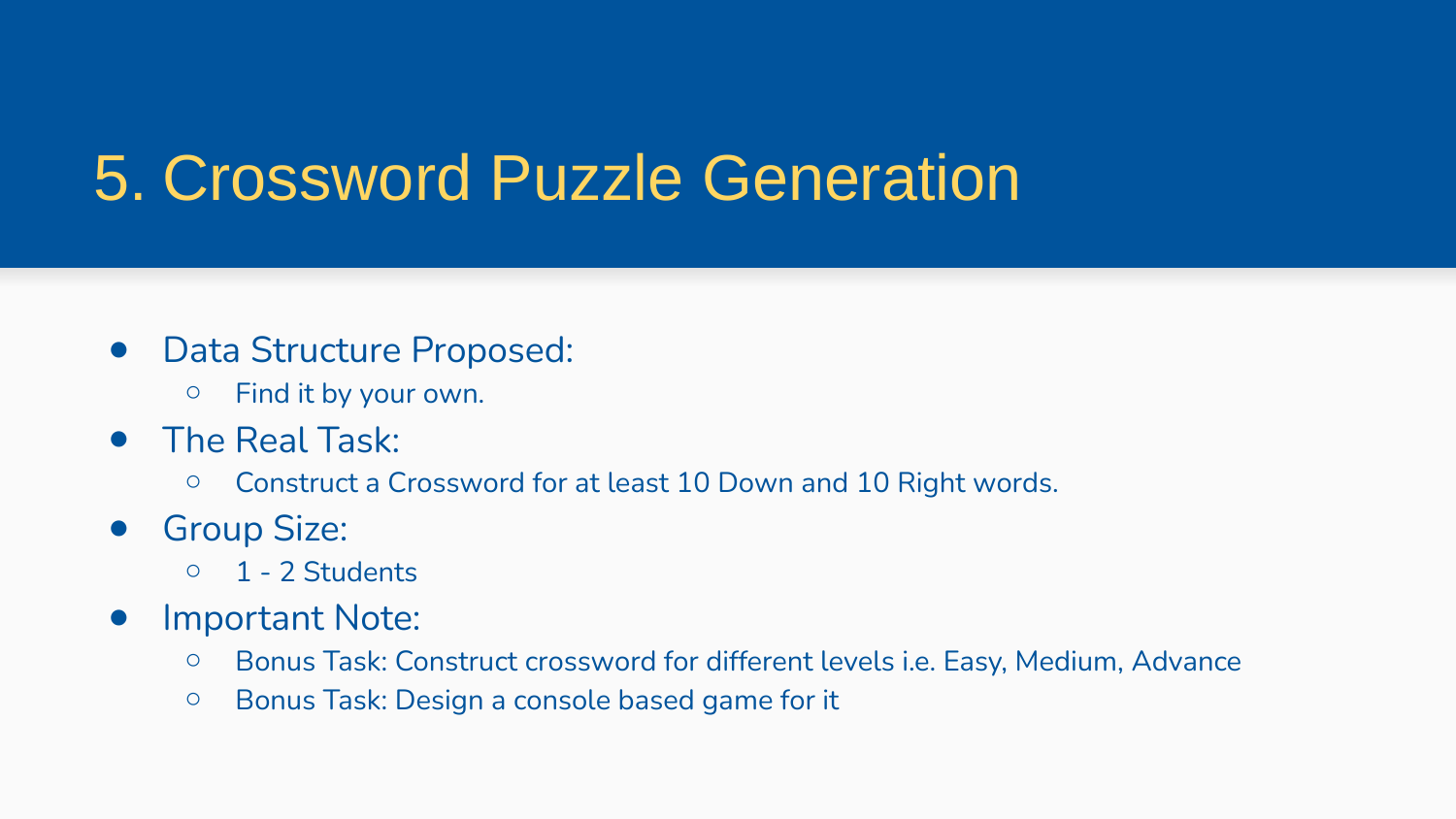

# Crossword Puzzle Generation
Data Structure Proposed:
Find it by your own.
The Real Task:
Construct a Crossword for at least 10 Down and 10 Right words.
Group Size:
1 - 2 Students
Important Note:
Bonus Task: Construct crossword for different levels i.e. Easy, Medium, Advance
Bonus Task: Design a console based game for it